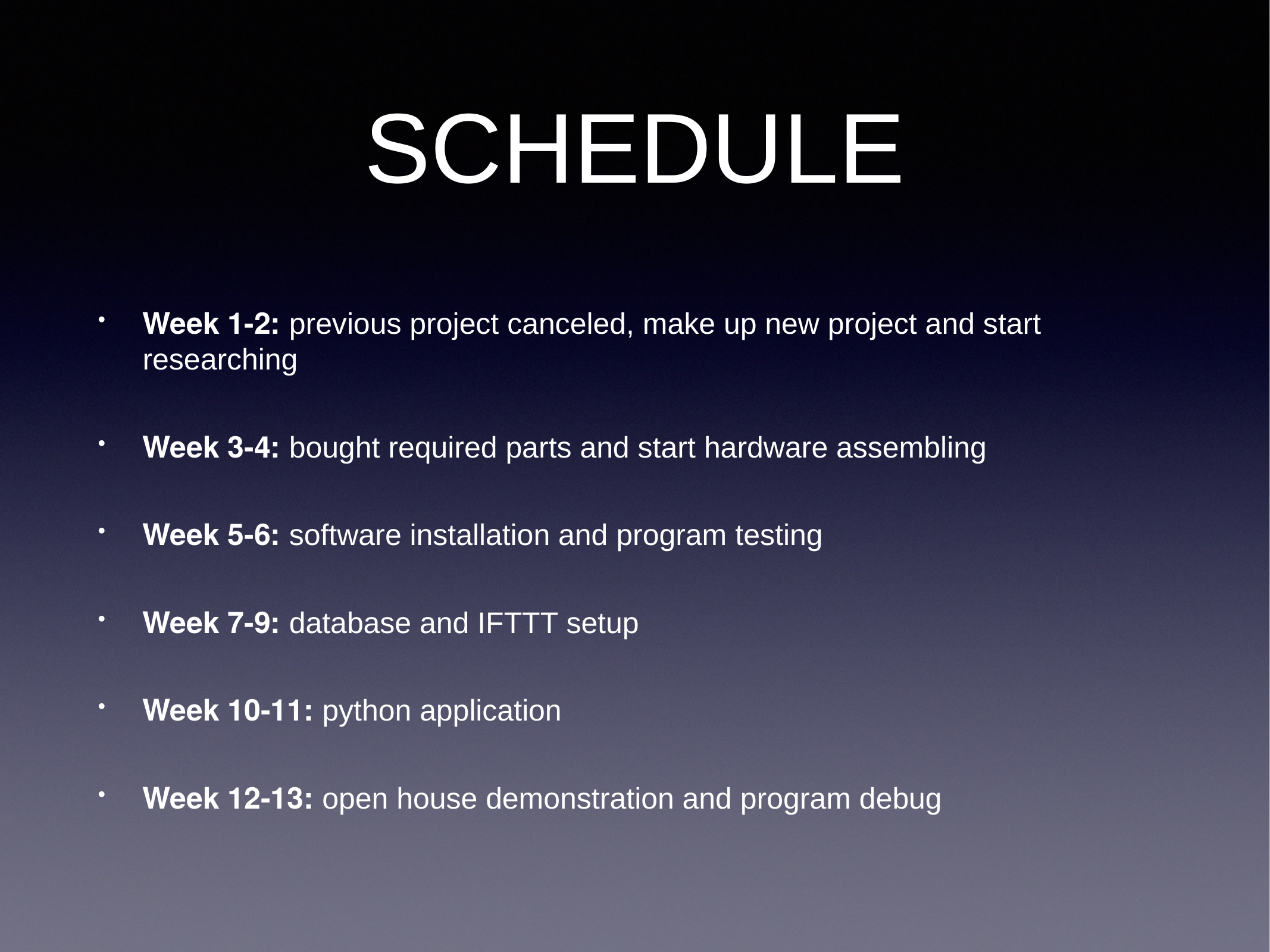

# SCHEDULE
Week 1-2: previous project canceled, make up new project and start researching
Week 3-4: bought required parts and start hardware assembling
Week 5-6: software installation and program testing
Week 7-9: database and IFTTT setup
Week 10-11: python application
Week 12-13: open house demonstration and program debug